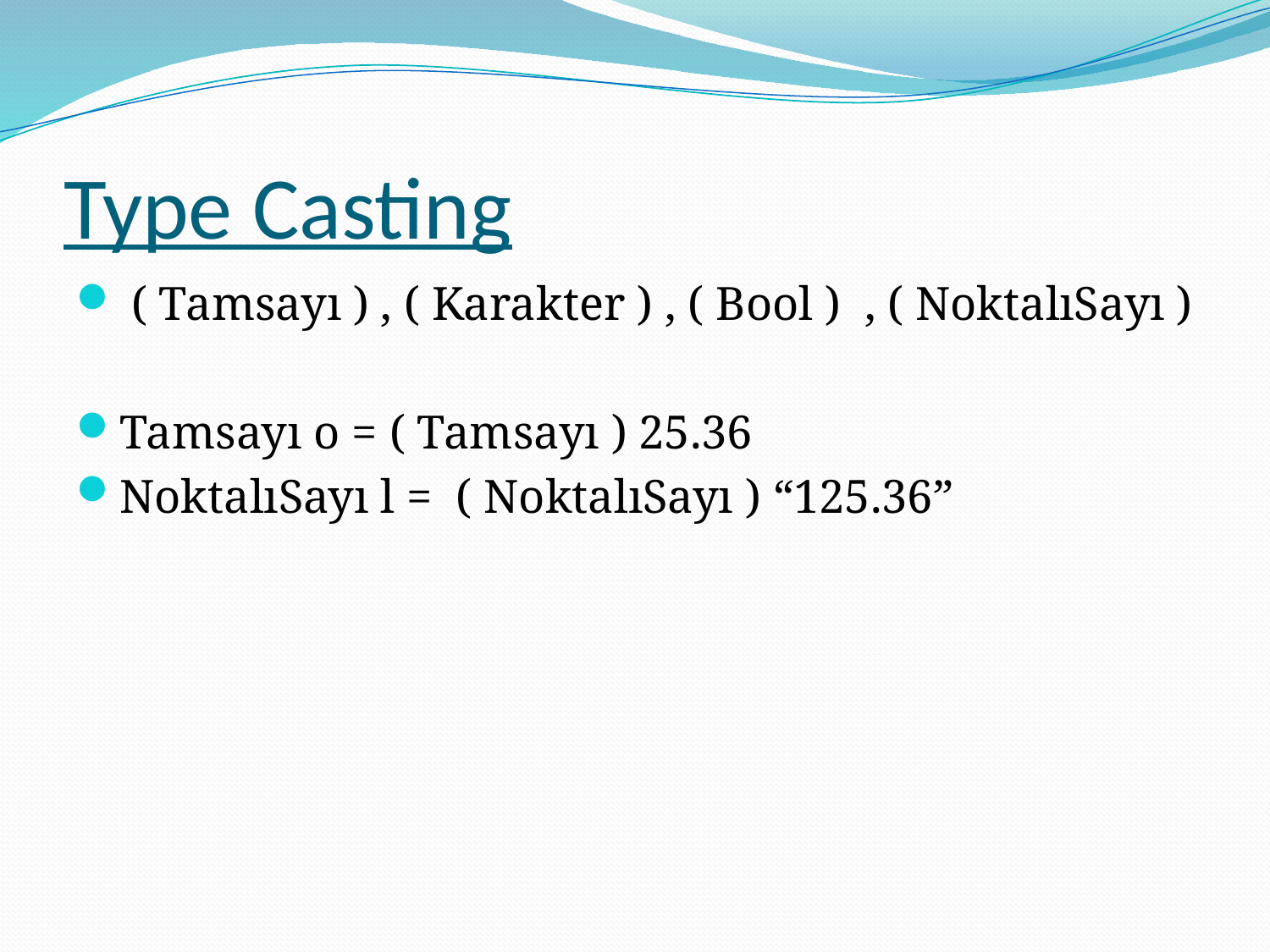

# Type Casting
 ( Tamsayı ) , ( Karakter ) , ( Bool )  , ( NoktalıSayı )

Tamsayı o = ( Tamsayı ) 25.36
NoktalıSayı l =  ( NoktalıSayı ) “125.36”